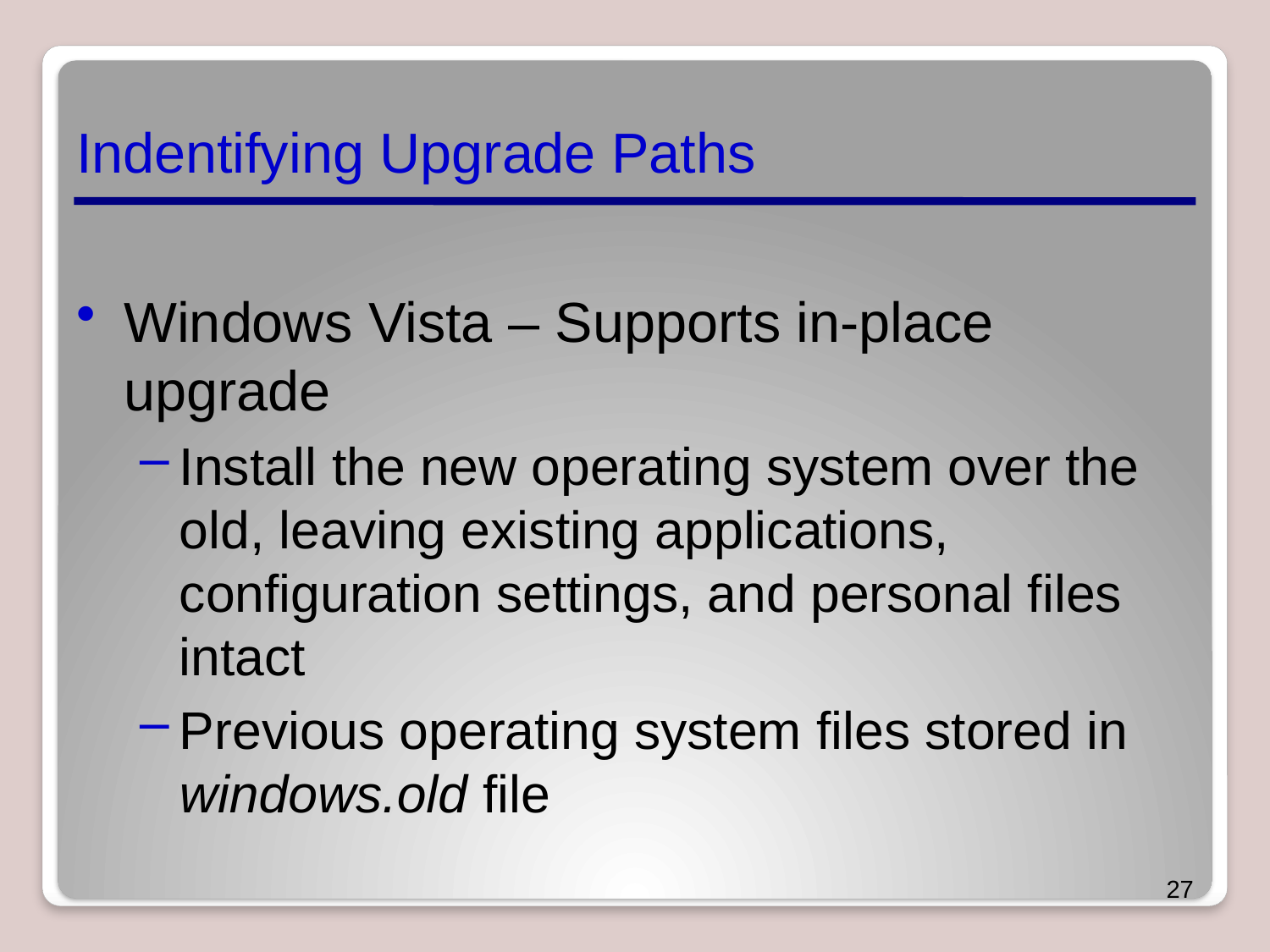

# Indentifying Upgrade Paths

Windows Vista – Supports in-place upgrade
Install the new operating system over the old, leaving existing applications, configuration settings, and personal files intact
Previous operating system files stored in windows.old file
27